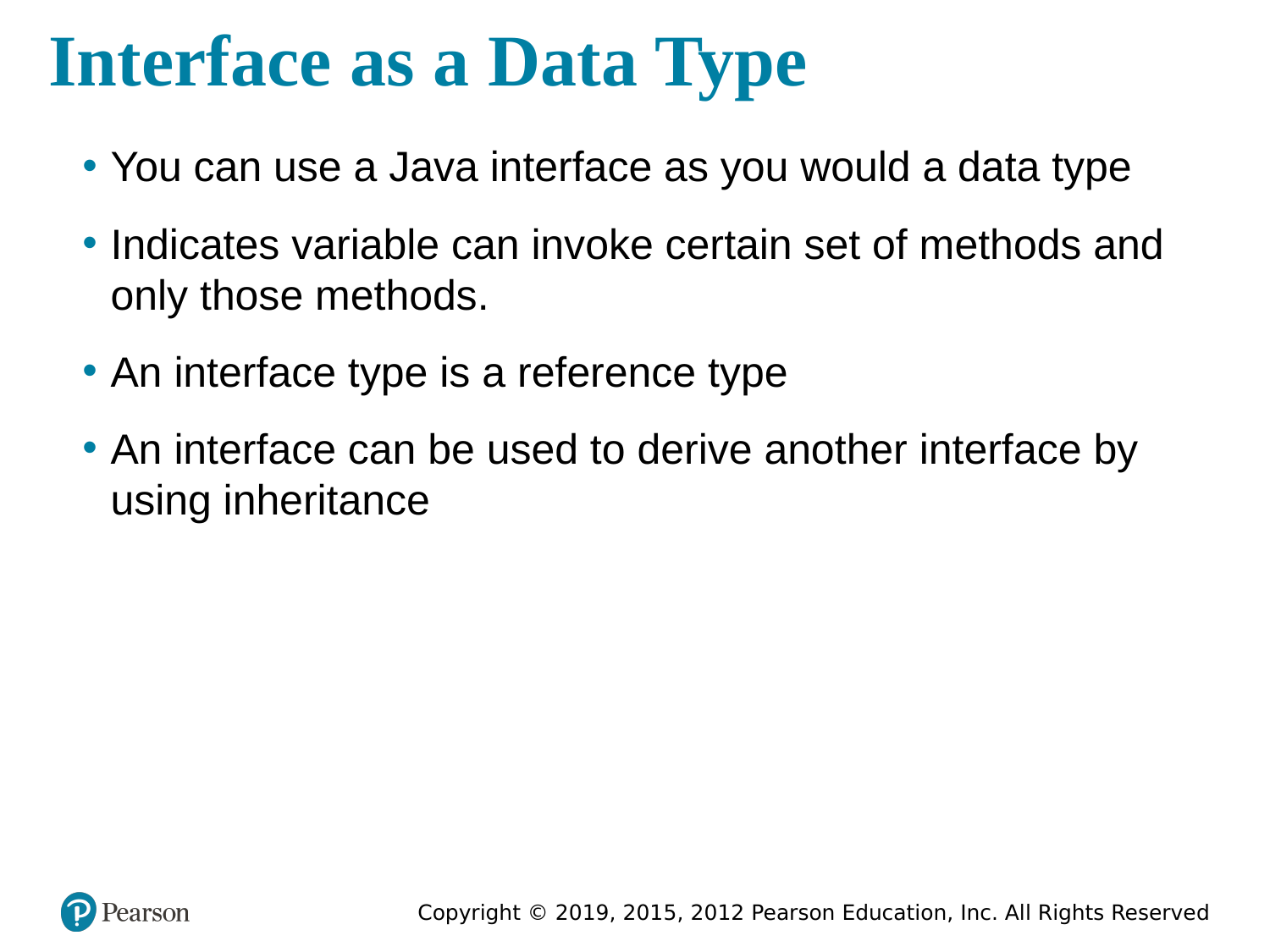

# Interface as a Data Type
You can use a Java interface as you would a data type
Indicates variable can invoke certain set of methods and only those methods.
An interface type is a reference type
An interface can be used to derive another interface by using inheritance